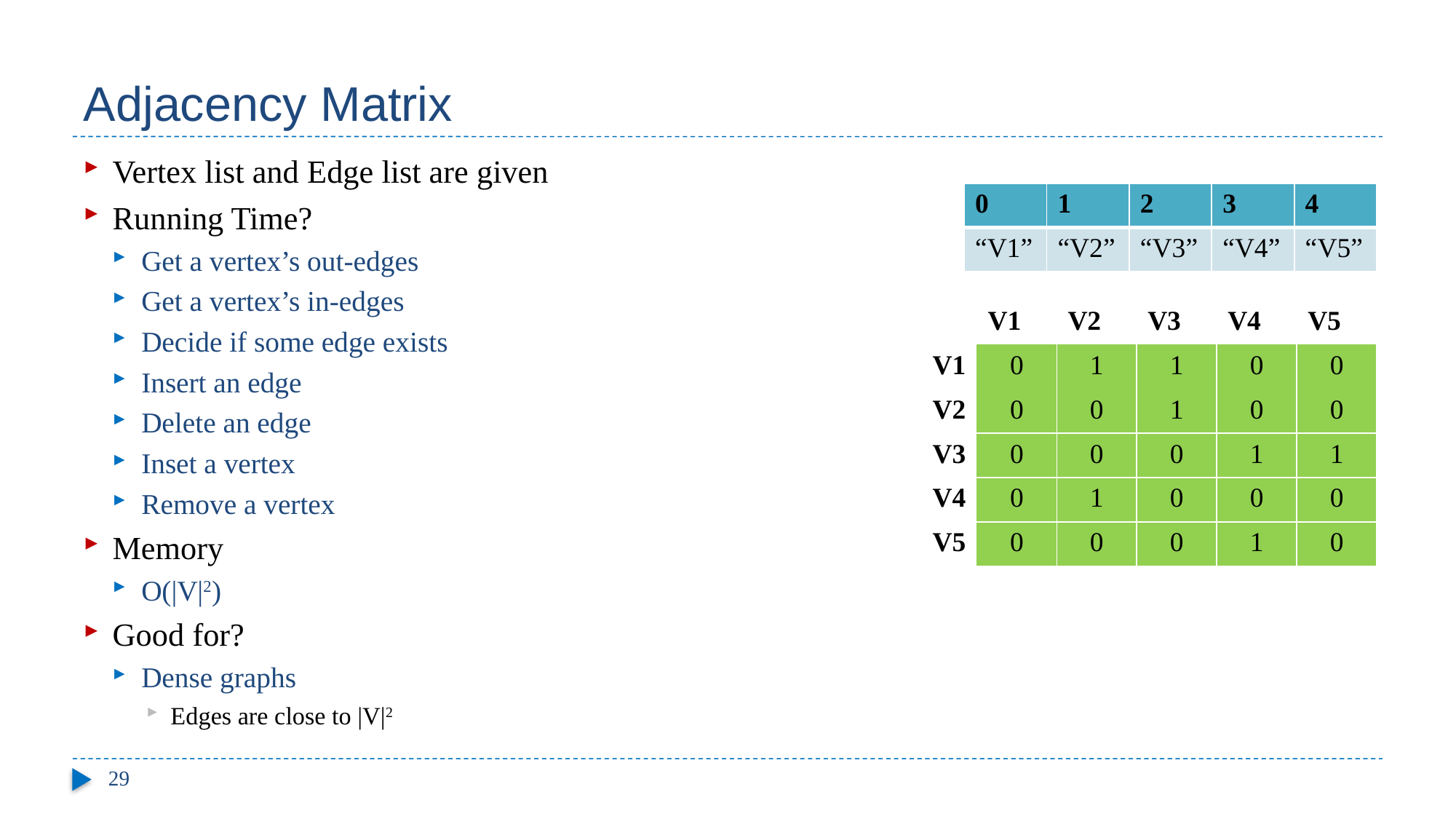

# Adjacency Matrix
Vertex list and Edge list are given
Running Time?
Get a vertex’s out-edges
Get a vertex’s in-edges
Decide if some edge exists
Insert an edge
Delete an edge
Inset a vertex
Remove a vertex
Memory
O(|V|2)
Good for?
Dense graphs
Edges are close to |V|2

| 0 | 1 | 2 | 3 | 4 |
| --- | --- | --- | --- | --- |
| “V1” | “V2” | “V3” | “V4” | “V5” |
|  | V1 | V2 | V3 | V4 | V5 |
| --- | --- | --- | --- | --- | --- |
| V1 | 0 | 1 | 1 | 0 | 0 |
| V2 | 0 | 0 | 1 | 0 | 0 |
| V3 | 0 | 0 | 0 | 1 | 1 |
| V4 | 0 | 1 | 0 | 0 | 0 |
| V5 | 0 | 0 | 0 | 1 | 0 |
29